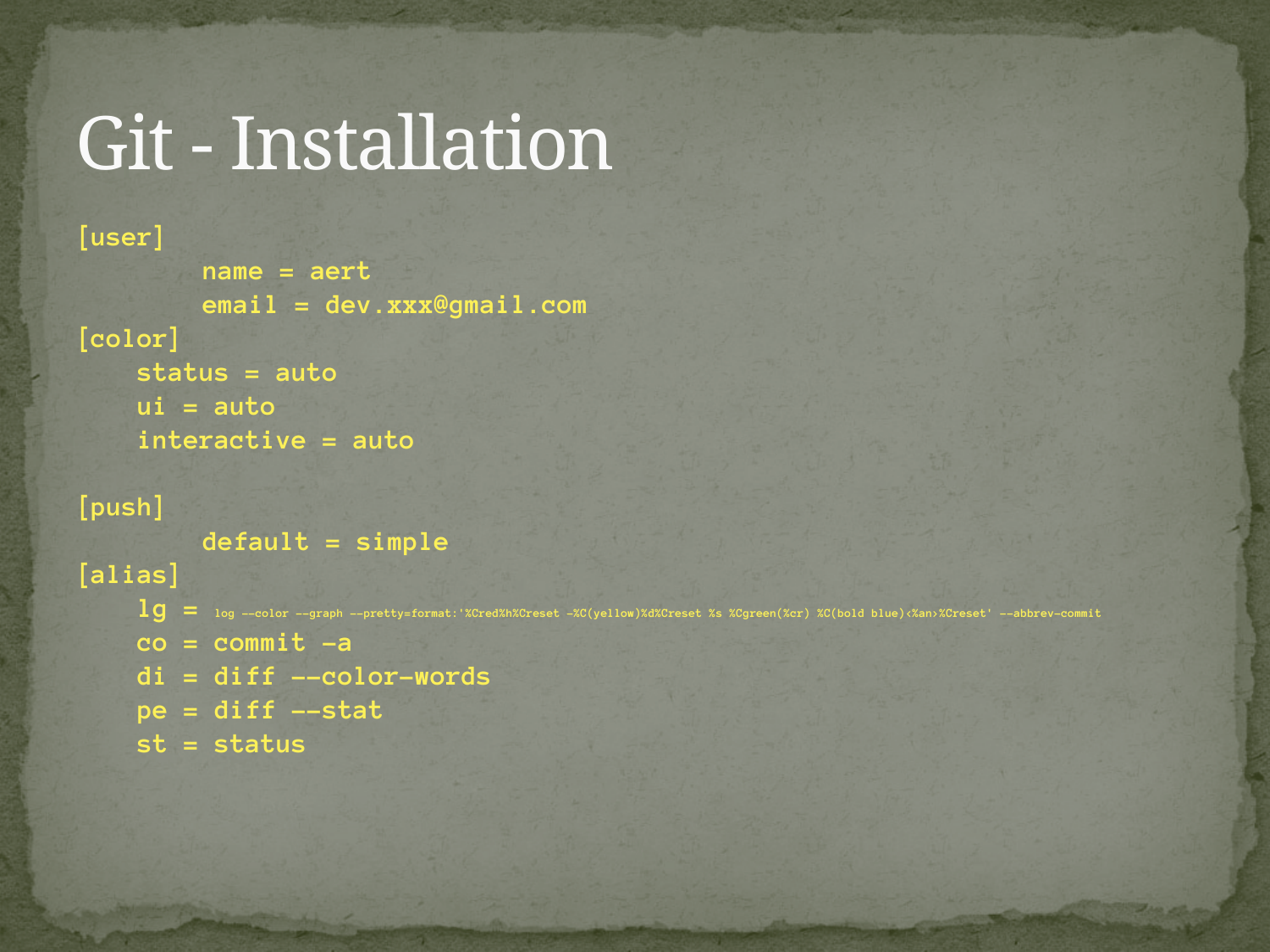

# Git - Installation
[user]
	name = aert
	email = dev.xxx@gmail.com
[color]
    status = auto
    ui = auto
    interactive = auto

[push]
	default = simple
[alias]
    lg = log --color --graph --pretty=format:'%Cred%h%Creset -%C(yellow)%d%Creset %s %Cgreen(%cr) %C(bold blue)<%an>%Creset' --abbrev-commit
    co = commit -a
    di = diff --color-words
    pe = diff --stat
    st = status